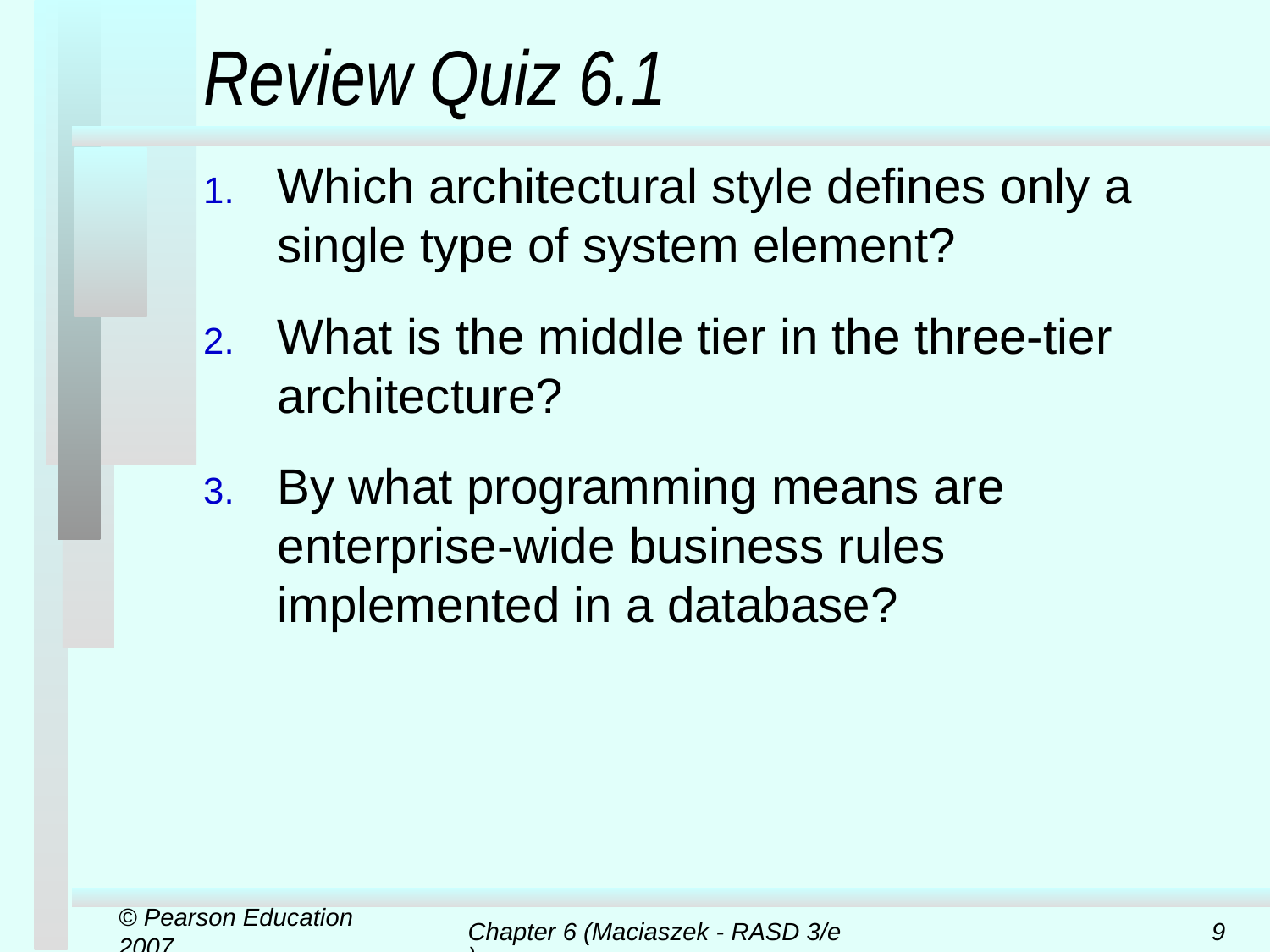

# Review Quiz 6.1
Which architectural style defines only a single type of system element?
What is the middle tier in the three-tier architecture?
By what programming means are enterprise-wide business rules implemented in a database?
© Pearson Education 2007
Chapter 6 (Maciaszek - RASD 3/e)
9